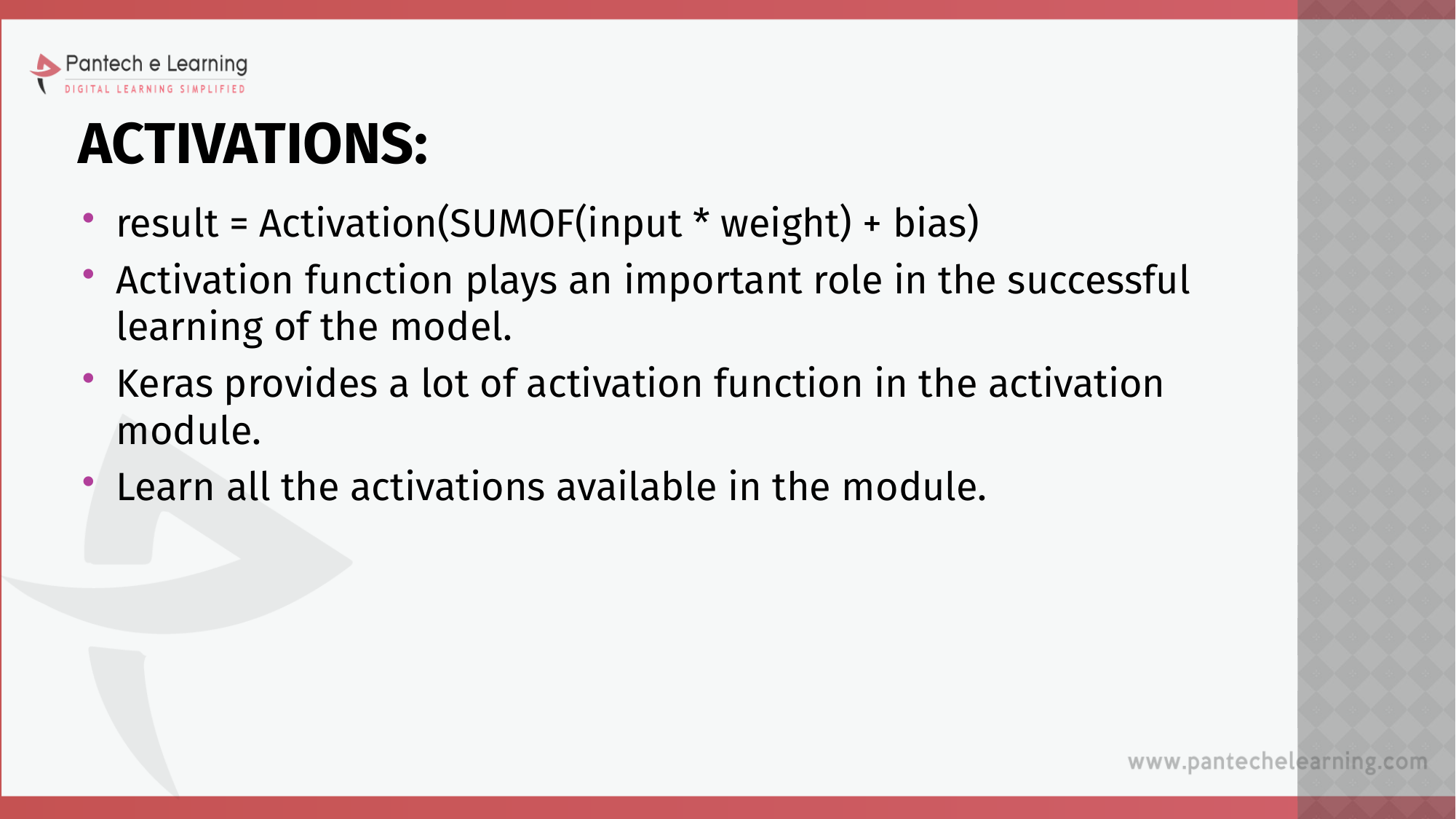

# ACTIVATIONS:
result = Activation(SUMOF(input * weight) + bias)
Activation function plays an important role in the successful learning of the model.
Keras provides a lot of activation function in the activation module.
Learn all the activations available in the module.